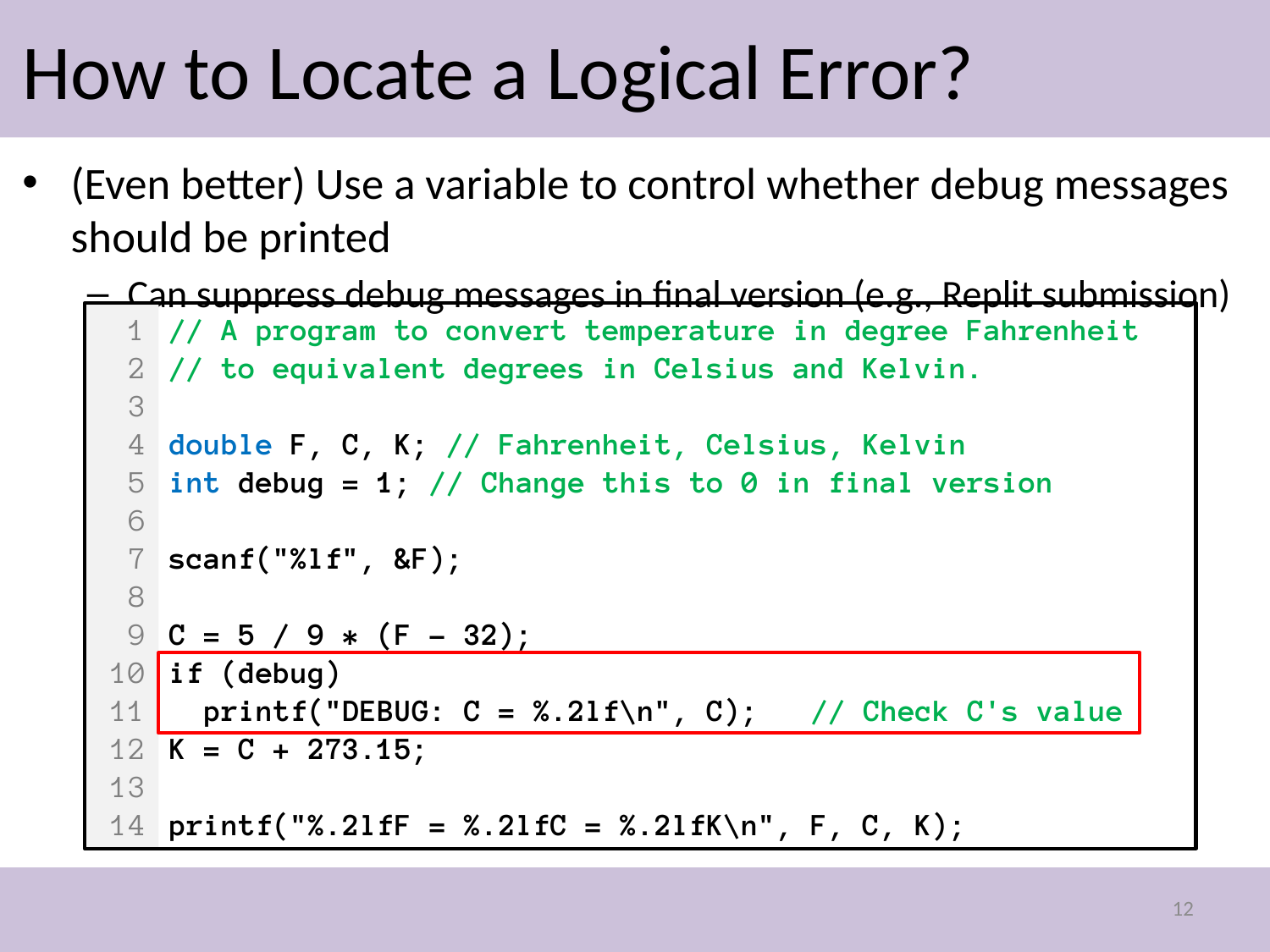

# How to Locate a Logical Error?
(Even better) Use a variable to control whether debug messages should be printed
Can suppress debug messages in final version (e.g., Replit submission)
1
2
3
4
5
6
7
8
9
101112
13
14
// A program to convert temperature in degree Fahrenheit
// to equivalent degrees in Celsius and Kelvin.

double F, C, K; // Fahrenheit, Celsius, Kelvin
int debug = 1; // Change this to 0 in final version

scanf("%lf", &F);

C = 5 / 9 * (F – 32);
if (debug)
  printf("DEBUG: C = %.2lf\n", C);   // Check C's value
K = C + 273.15;

printf("%.2lfF = %.2lfC = %.2lfK\n", F, C, K);

12